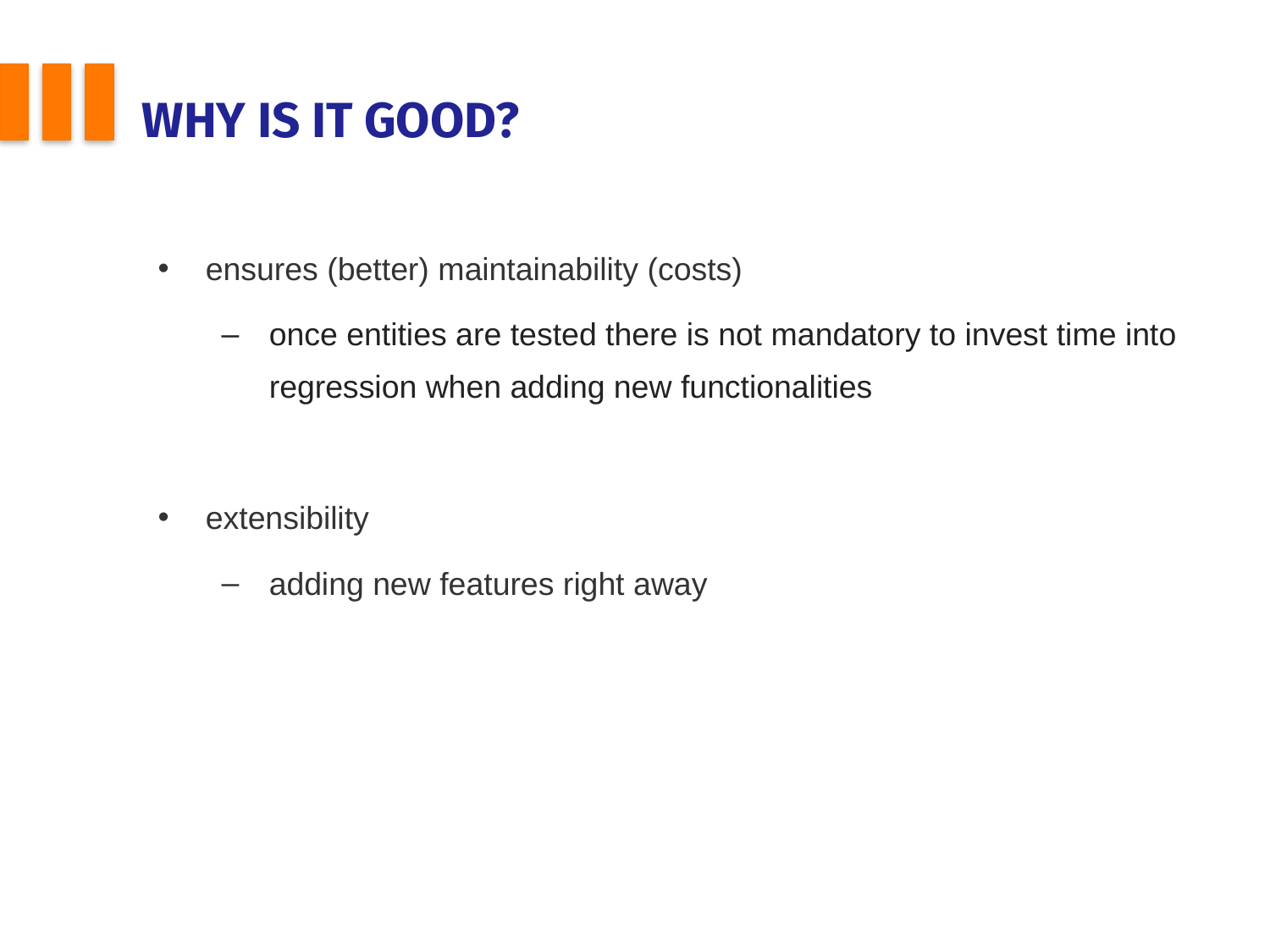

# Why is it good?
ensures (better) maintainability (costs)
once entities are tested there is not mandatory to invest time into regression when adding new functionalities

extensibility
adding new features right away